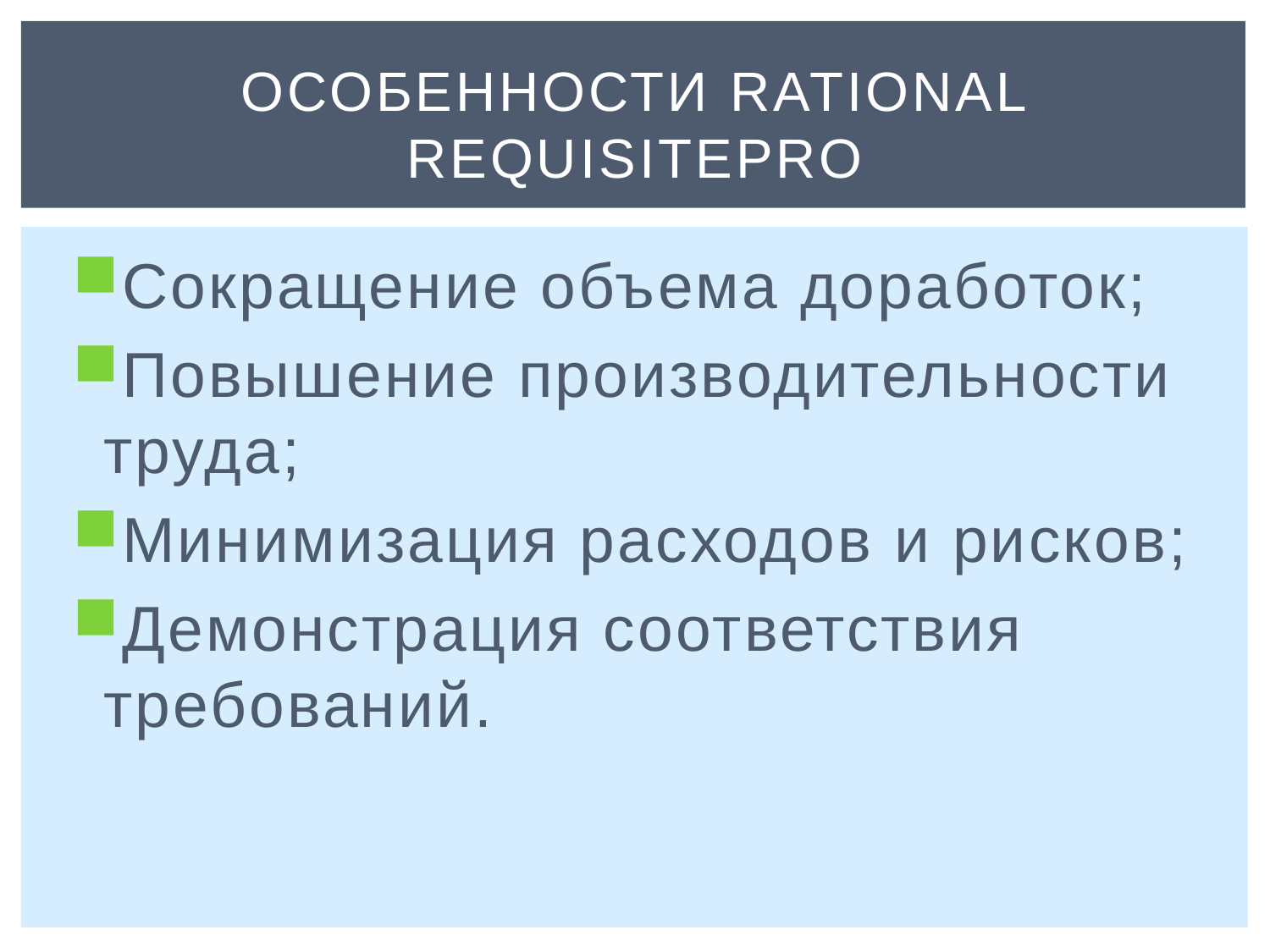

# Особенности Rational RequisitePro
Сокращение объема доработок;
Повышение производительности труда;
Минимизация расходов и рисков;
Демонстрация соответствия требований.